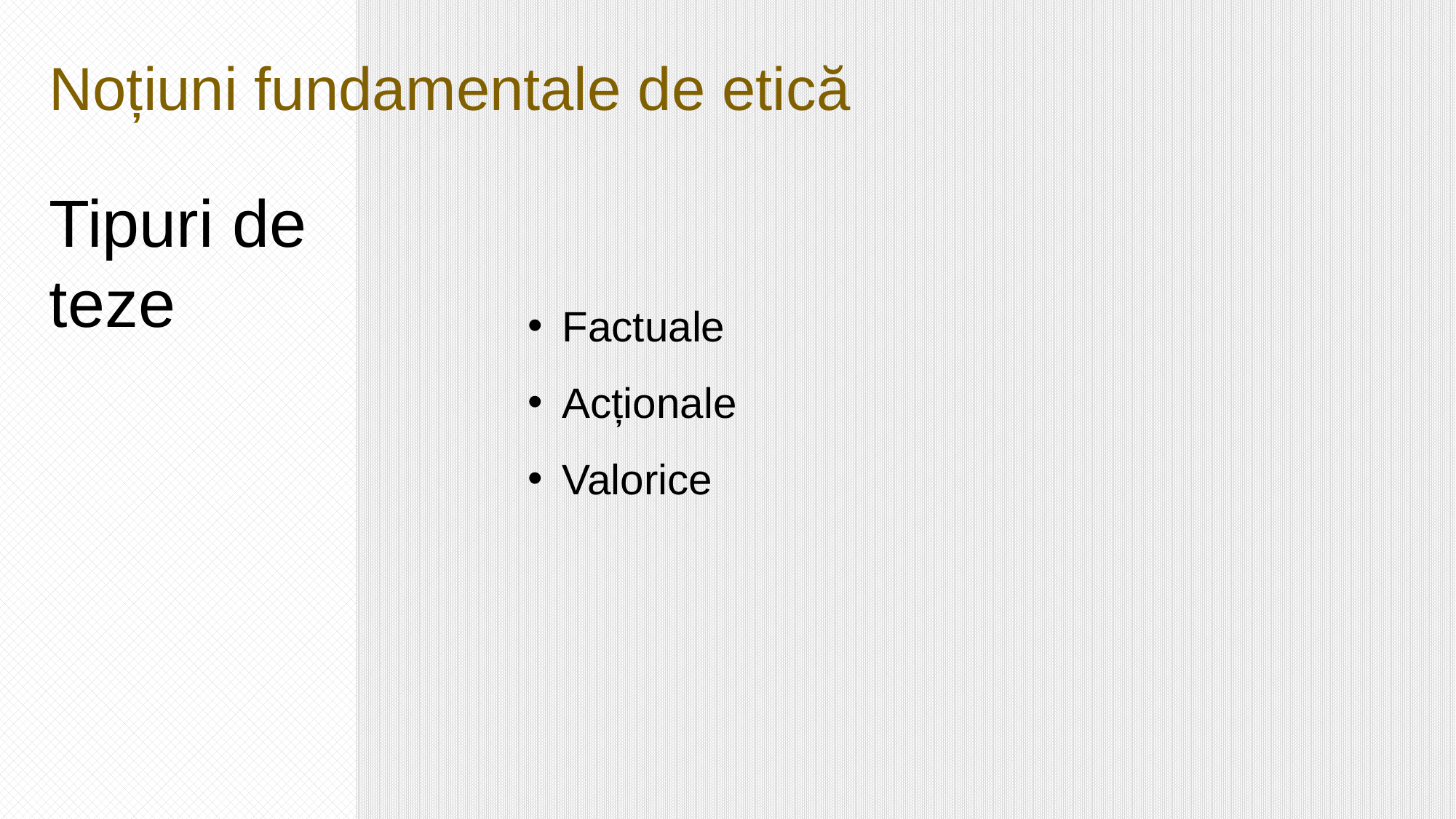

Noțiuni fundamentale de etică
Tipuri de teze
Factuale
Acționale
Valorice